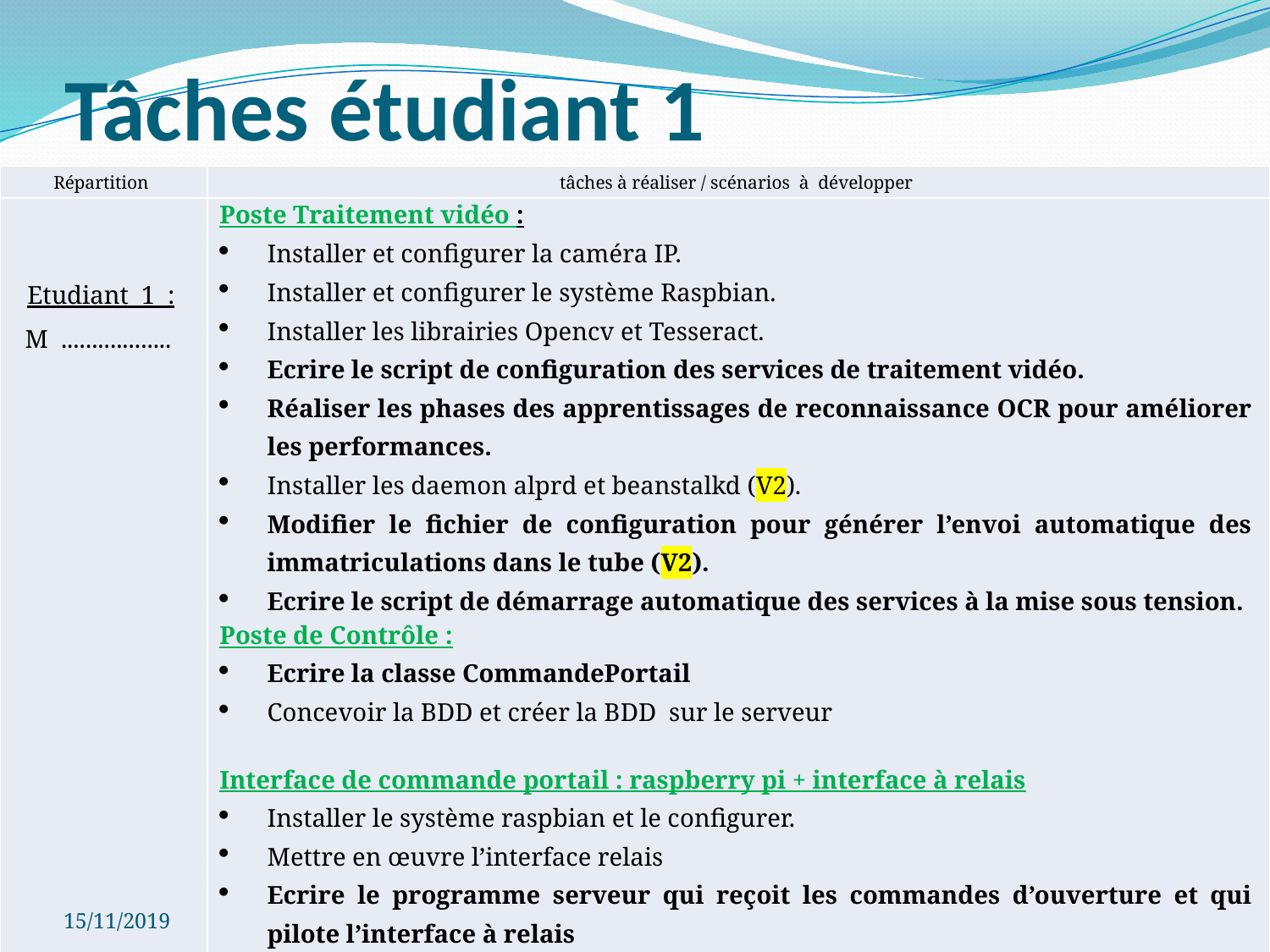

# Tâches étudiant 1
| Répartition | tâches à réaliser / scénarios à développer |
| --- | --- |
| Etudiant 1 : M .................. | Poste Traitement vidéo : Installer et configurer la caméra IP. Installer et configurer le système Raspbian. Installer les librairies Opencv et Tesseract. Ecrire le script de configuration des services de traitement vidéo. Réaliser les phases des apprentissages de reconnaissance OCR pour améliorer les performances. Installer les daemon alprd et beanstalkd (V2). Modifier le fichier de configuration pour générer l’envoi automatique des immatriculations dans le tube (V2). Ecrire le script de démarrage automatique des services à la mise sous tension. Poste de Contrôle : Ecrire la classe CommandePortail Concevoir la BDD et créer la BDD sur le serveur   Interface de commande portail : raspberry pi + interface à relais Installer le système raspbian et le configurer. Mettre en œuvre l’interface relais Ecrire le programme serveur qui reçoit les commandes d’ouverture et qui pilote l’interface à relais Configurer l’ensemble pour le rendre opérationnel à la mise sous tension. |
15/11/2019
Gilles Monteil
25